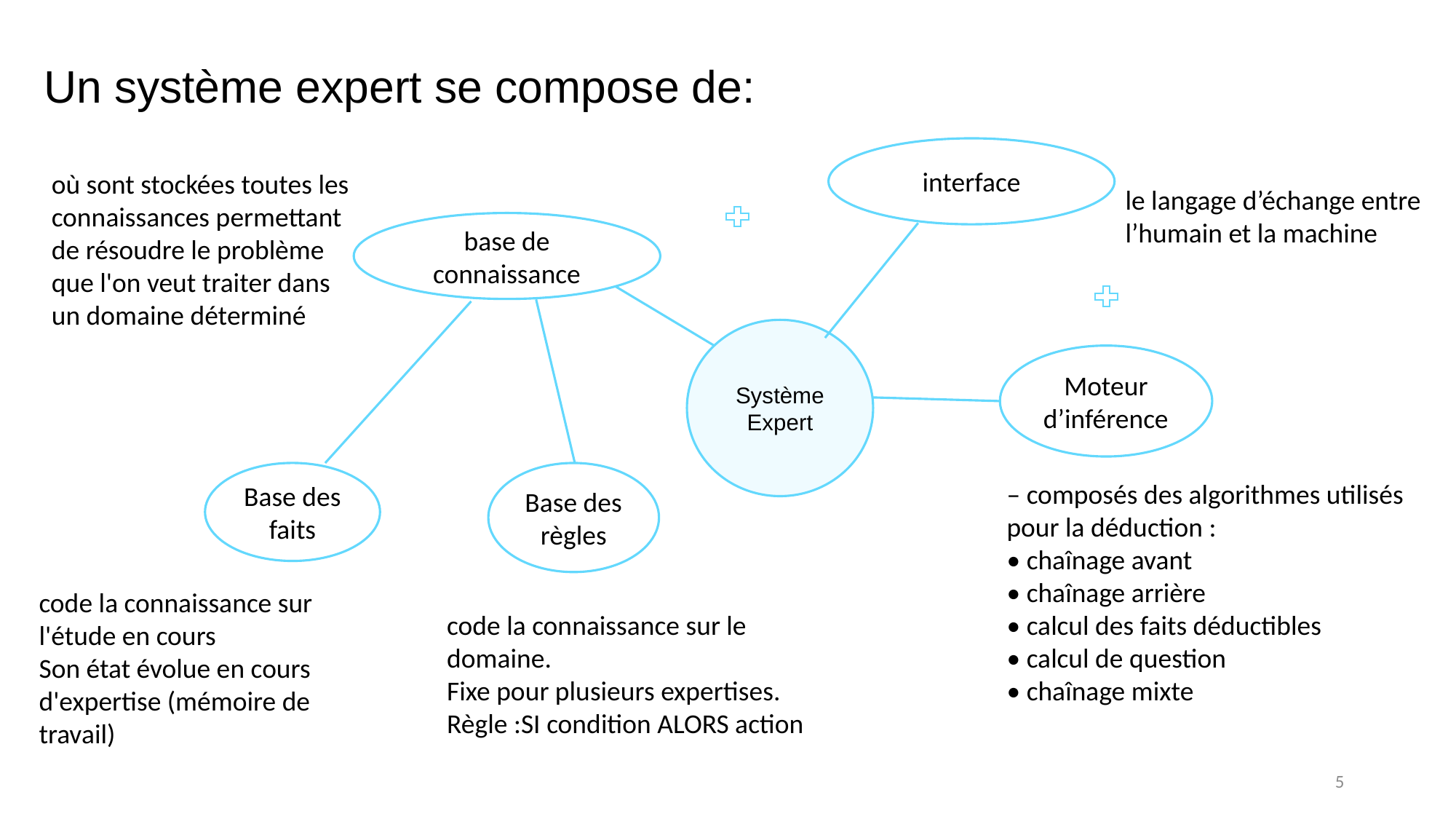

Un système expert se compose de:
interface
où sont stockées toutes les connaissances permettant de résoudre le problème que l'on veut traiter dans un domaine déterminé
le langage d’échange entre l’humain et la machine

base de connaissance
Système
Expert
Moteur d’inférence

Base des faits
Base des règles
– composés des algorithmes utilisés pour la déduction :
• chaînage avant
• chaînage arrière
• calcul des faits déductibles
• calcul de question
• chaînage mixte
code la connaissance sur l'étude en cours
Son état évolue en cours d'expertise (mémoire de travail)

code la connaissance sur le domaine.
Fixe pour plusieurs expertises.
Règle :SI condition ALORS action
5